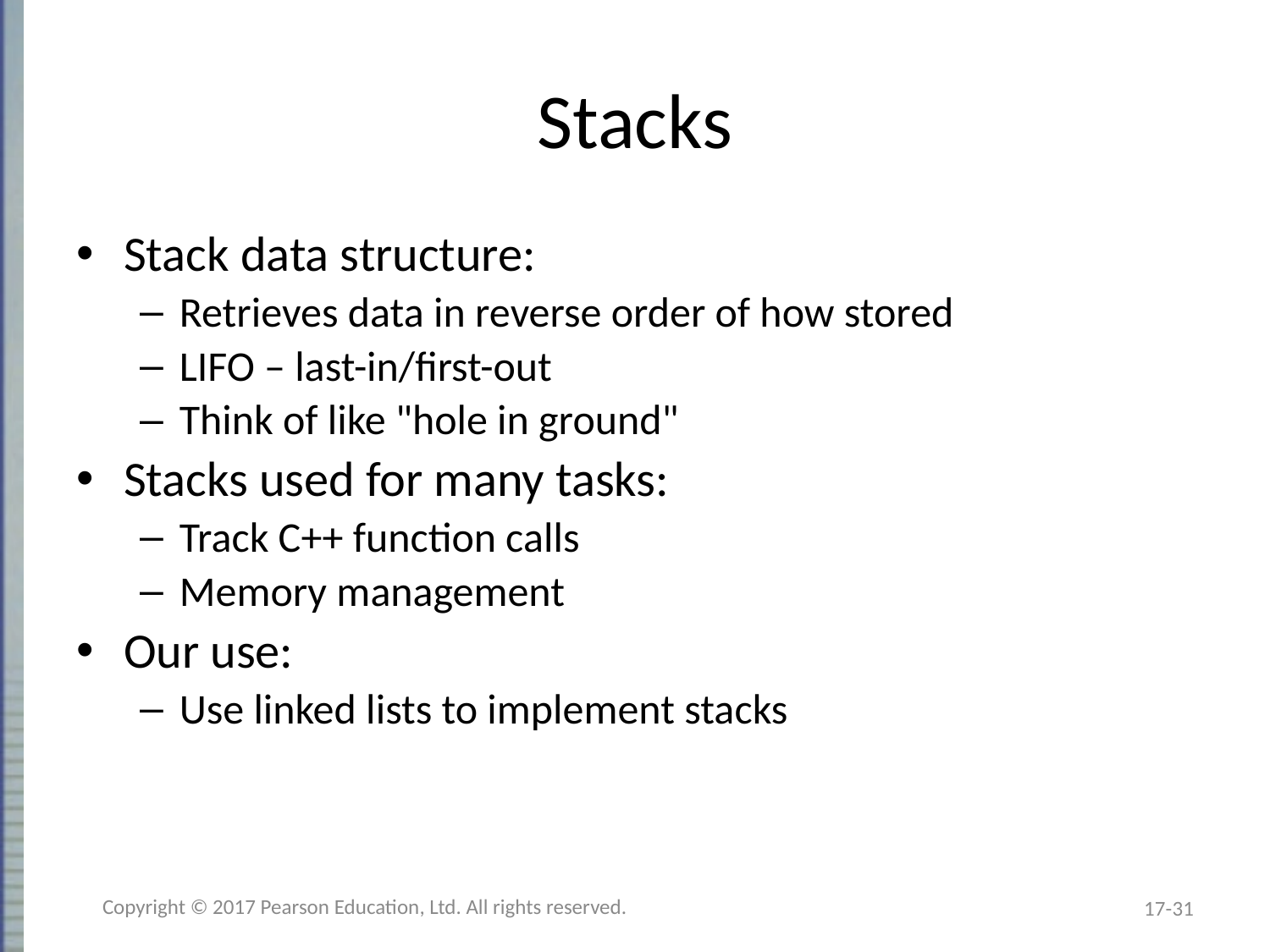

# Stacks
Stack data structure:
Retrieves data in reverse order of how stored
LIFO – last-in/first-out
Think of like "hole in ground"
Stacks used for many tasks:
Track C++ function calls
Memory management
Our use:
Use linked lists to implement stacks
Copyright © 2017 Pearson Education, Ltd. All rights reserved.
17-31